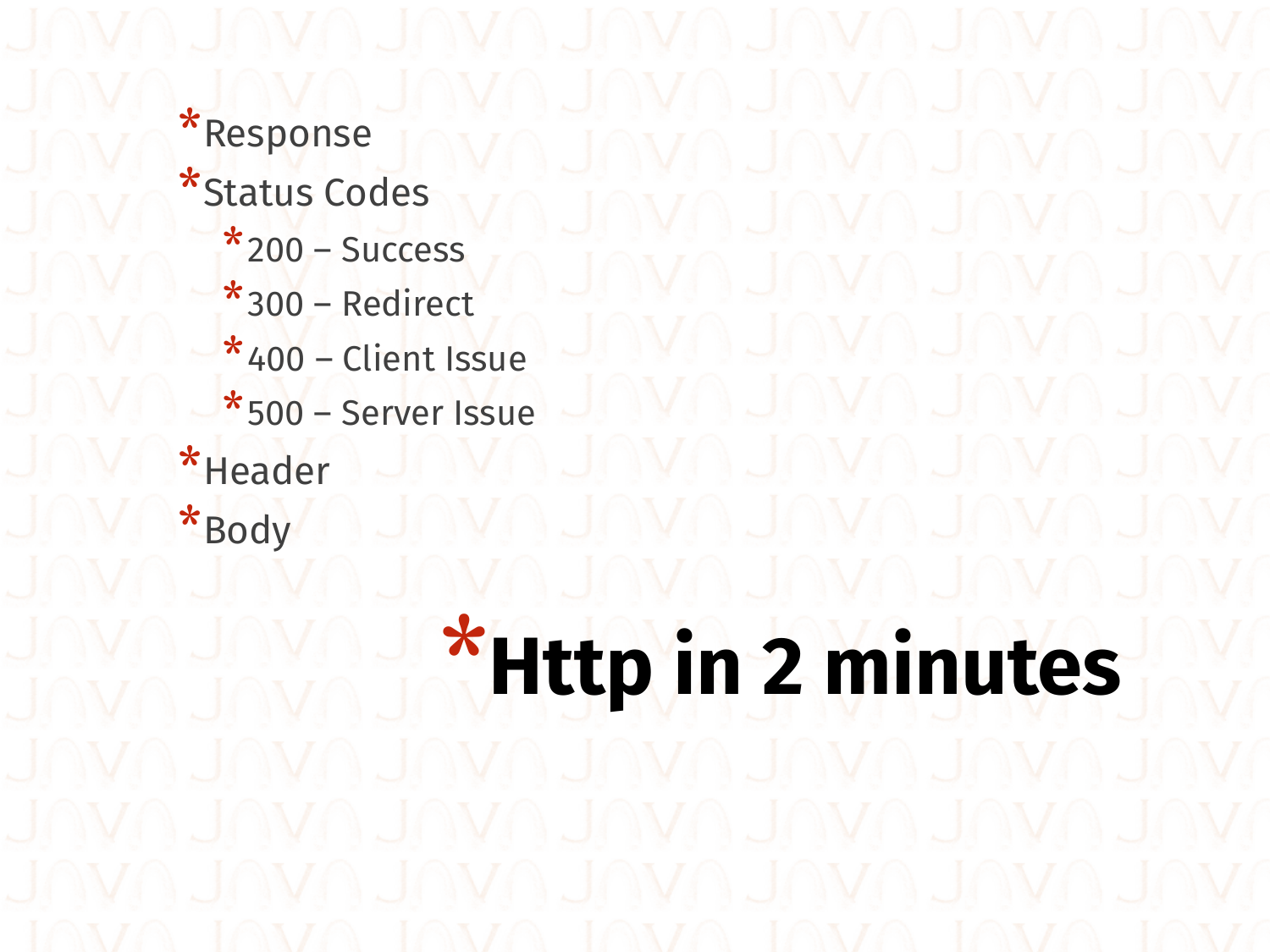

Response
Status Codes
200 – Success
300 – Redirect
400 – Client Issue
500 – Server Issue
Header
Body

# Http in 2 minutes